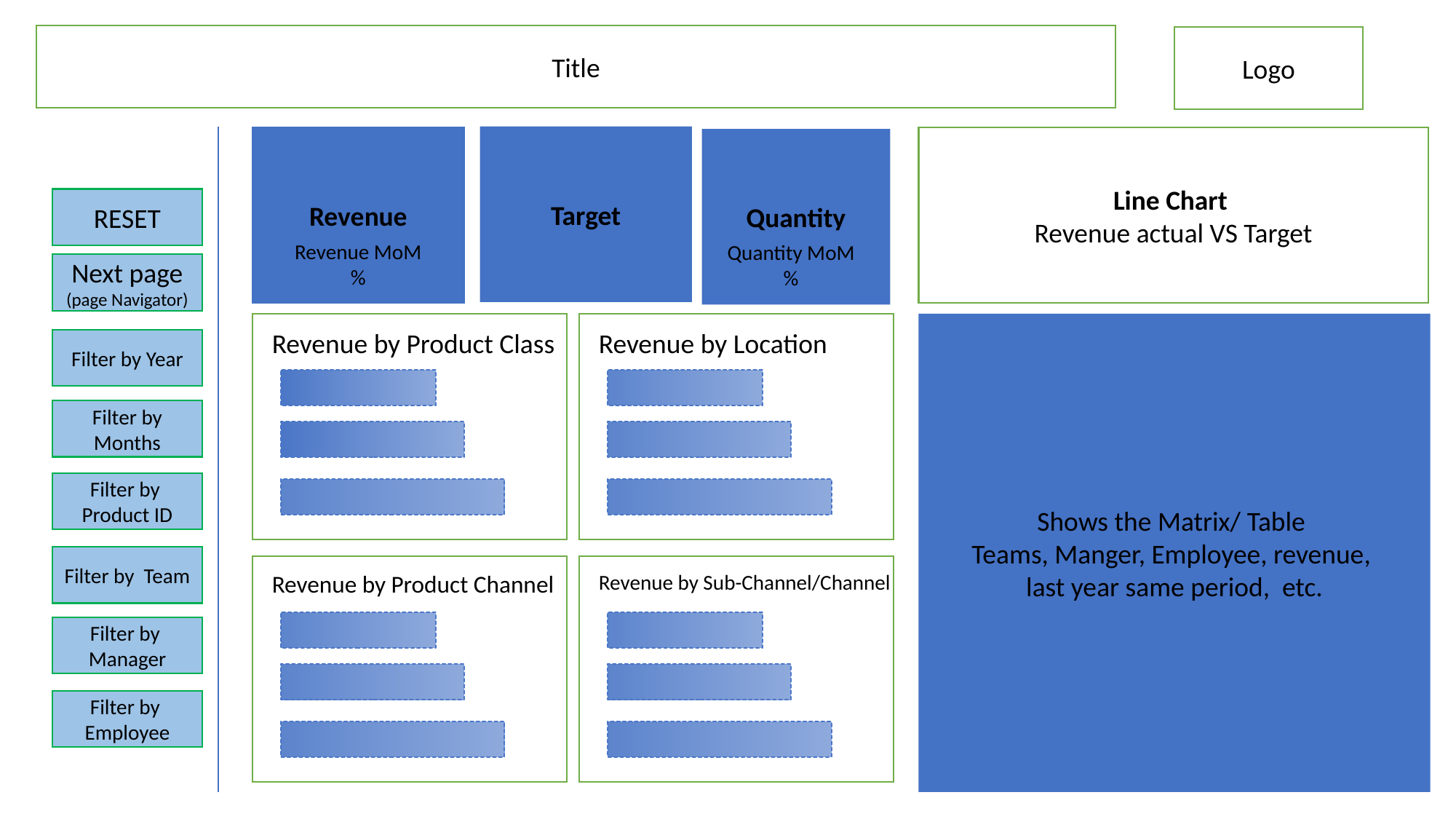

Title
Logo
Target
Revenue
Line Chart
Revenue actual VS Target
Quantity
RESET
Revenue MoM%
Quantity MoM%
Next page
(page Navigator)

Shows the Matrix/ Table
Teams, Manger, Employee, revenue,
last year same period,  etc.
Revenue by Product Class
Revenue by Location
Filter by Year

Filter by Months

Filter by  Product ID

Filter by  Team

Revenue by Product Channel
Revenue by Sub-Channel/Channel

Filter by  Manager

Filter by  Employee